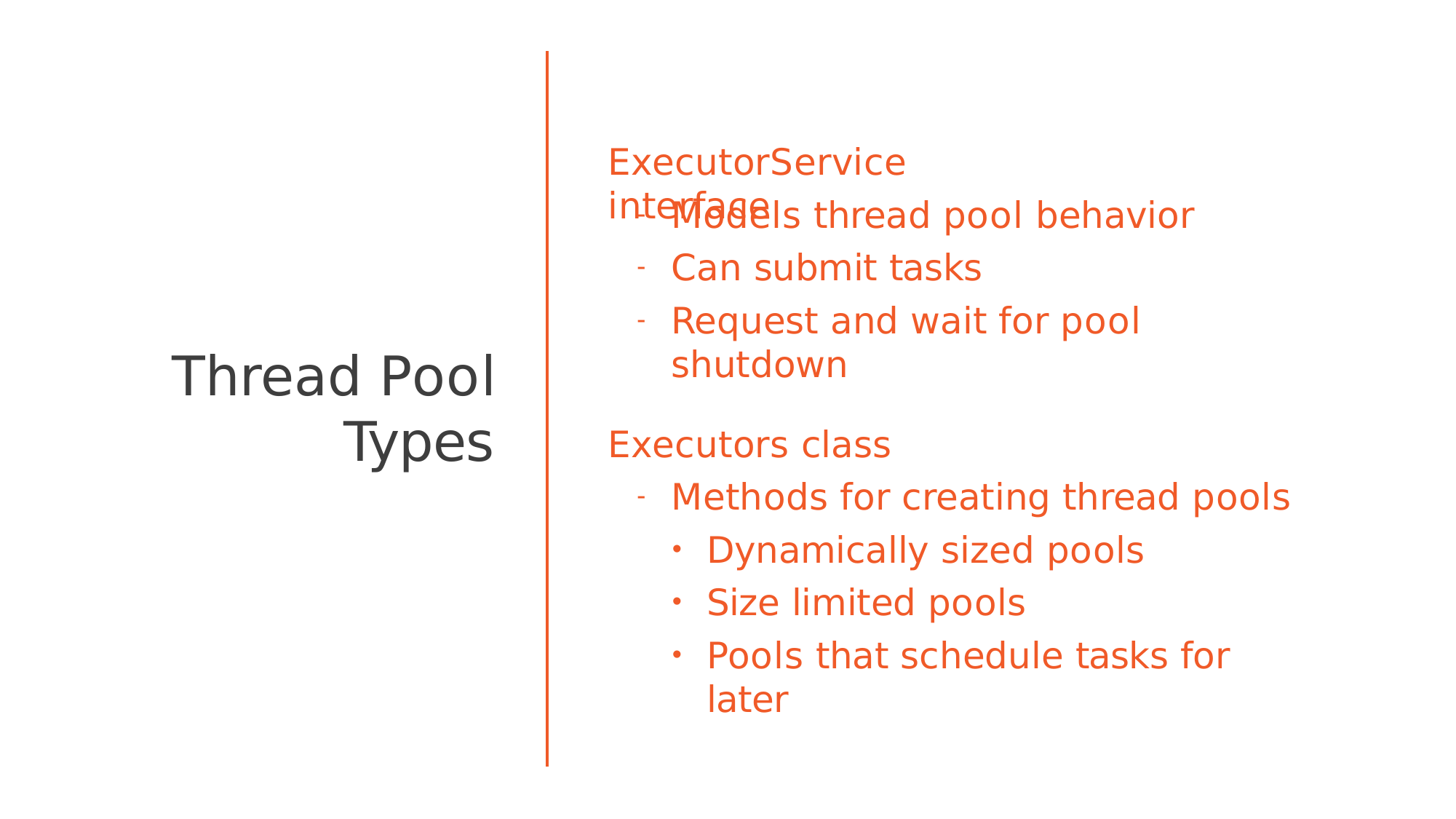

# ExecutorService interface
Models thread pool behavior
Can submit tasks
Request and wait for pool shutdown
Thread Pool
Types
Executors class
Methods for creating thread pools
Dynamically sized pools
Size limited pools
Pools that schedule tasks for later
25